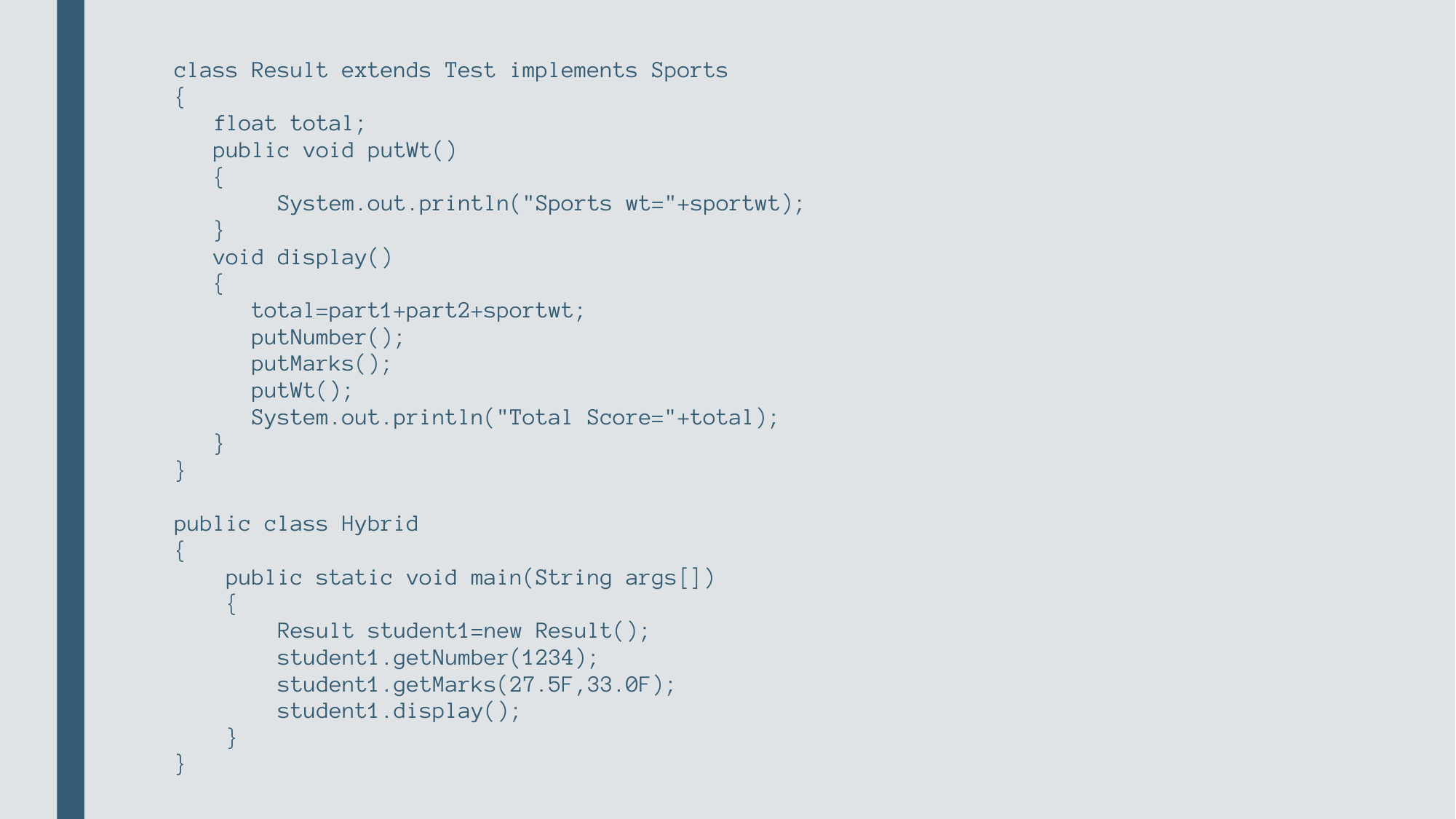

class Result extends Test implements Sports
{
   float total;
   public void putWt()
   {
        System.out.println("Sports wt="+sportwt);
   }
   void display()
   {
      total=part1+part2+sportwt;
      putNumber();
      putMarks();
      putWt();
      System.out.println("Total Score="+total);
   }
}

public class Hybrid
{
    public static void main(String args[])
    {
        Result student1=new Result();
        student1.getNumber(1234);
        student1.getMarks(27.5F,33.0F);
        student1.display();
    }
}